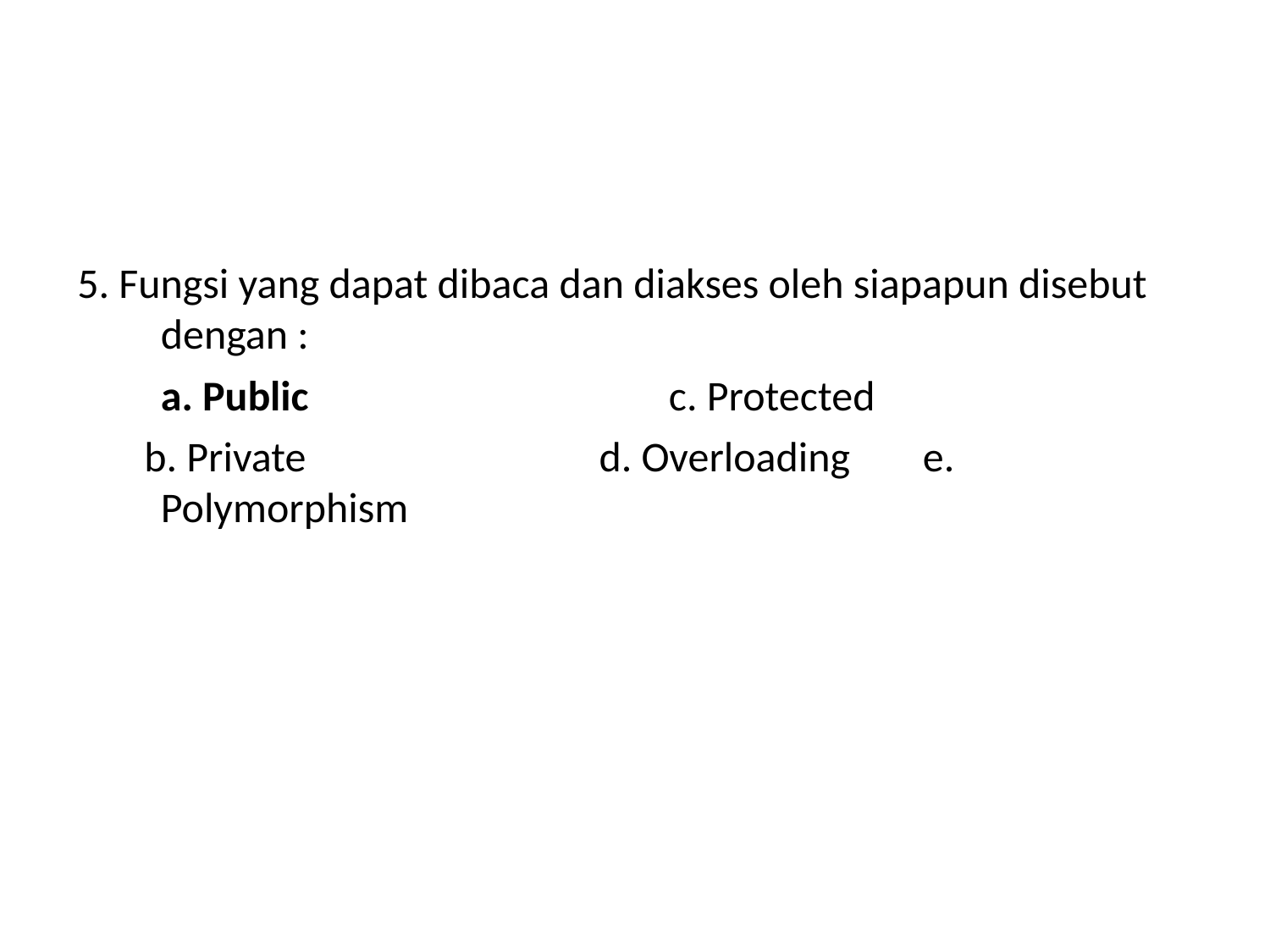

# 5. Fungsi yang dapat dibaca dan diakses oleh siapapun disebut dengan :
	a. Public			c. Protected
       b. Private		      d. Overloading	e. Polymorphism